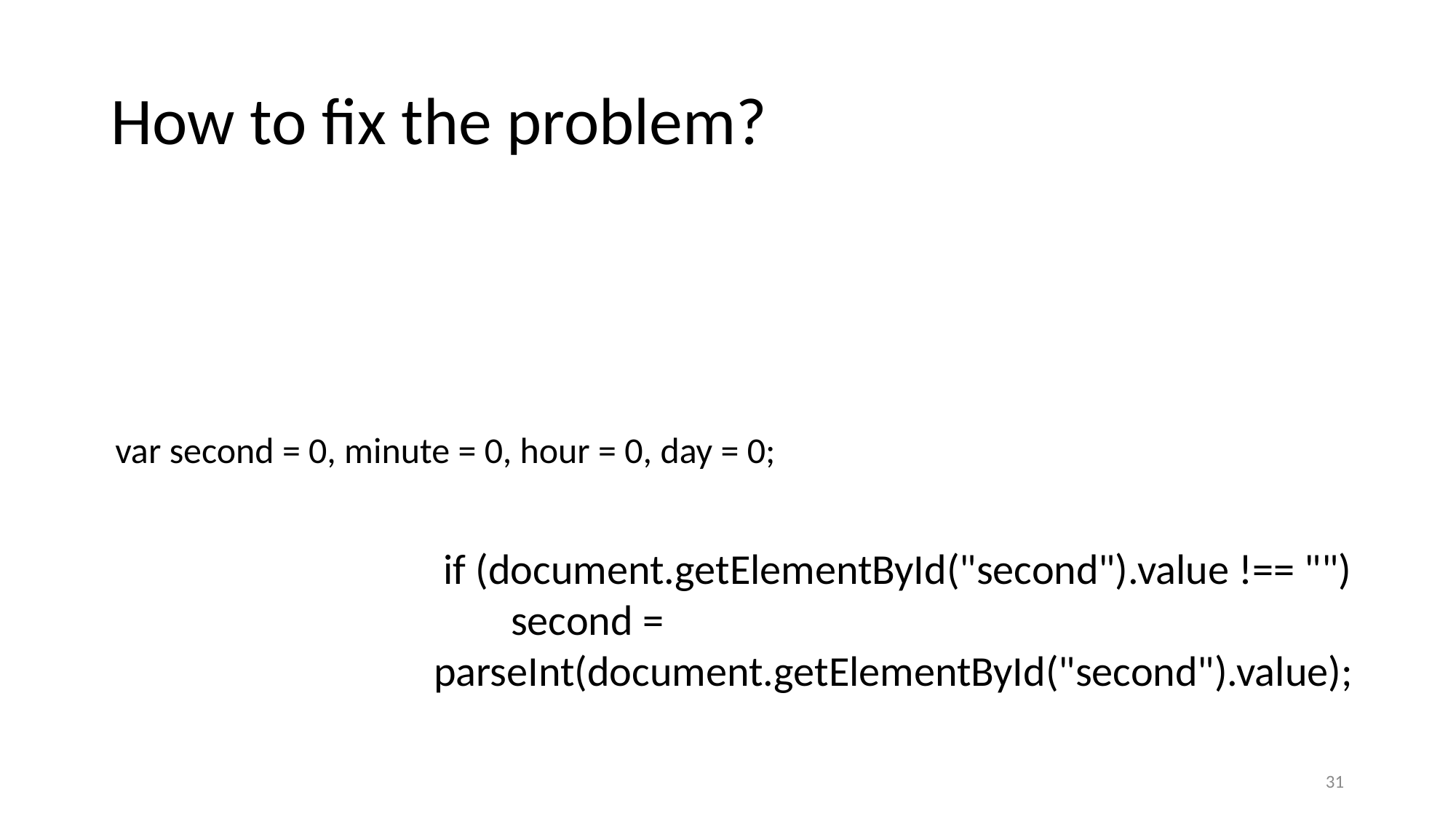

# How to fix the problem?

var second = 0, minute = 0, hour = 0, day = 0;
 if (document.getElementById("second").value !== "")
        second = parseInt(document.getElementById("second").value);
31